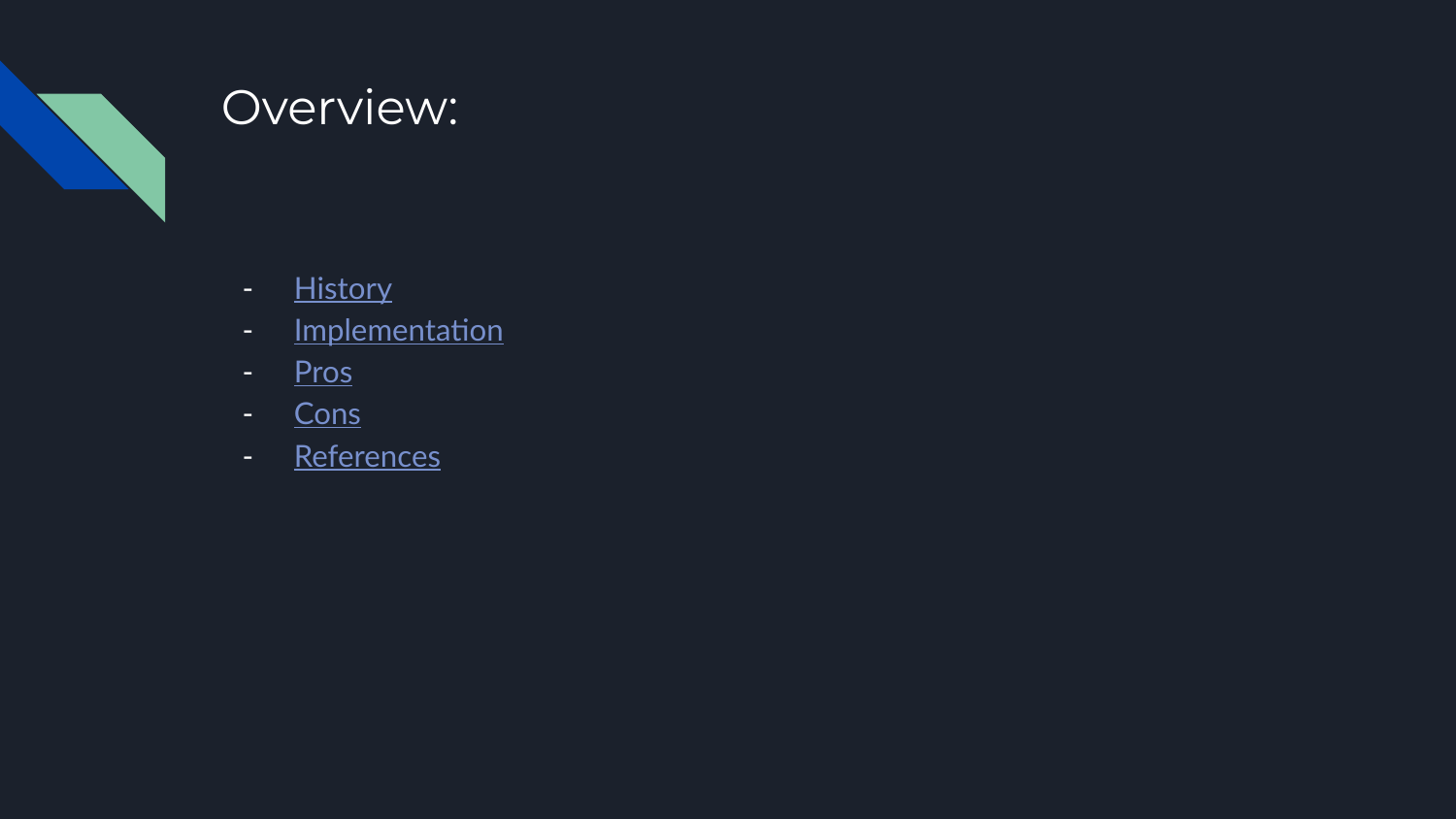

# Overview:
History
Implementation
Pros
Cons
References